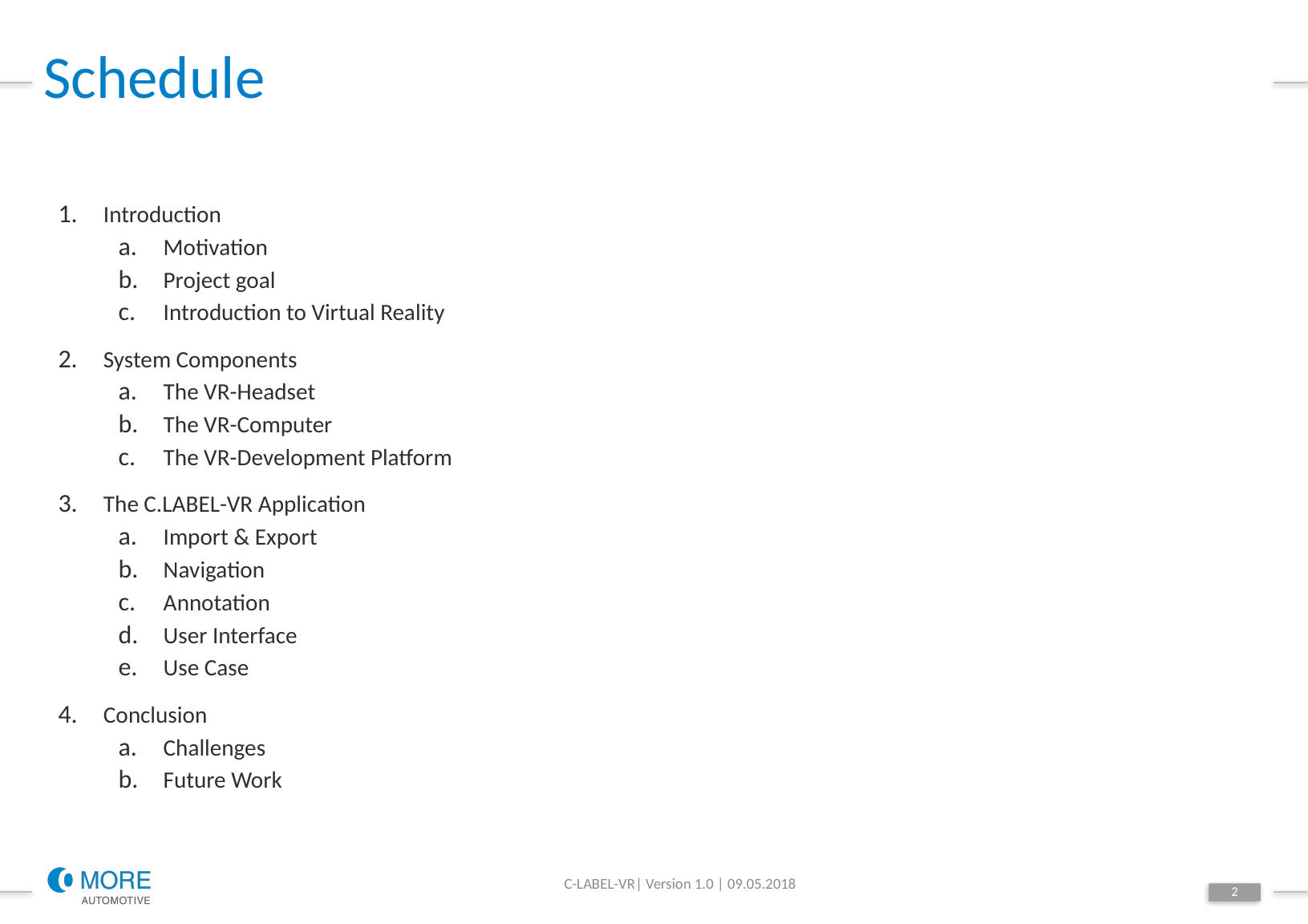

# Schedule

Introduction
Motivation
Project goal
Introduction to Virtual Reality
System Components
The VR-Headset
The VR-Computer
The VR-Development Platform
The C.LABEL-VR Application
Import & Export
Navigation
Annotation
User Interface
Use Case
Conclusion
Challenges
Future Work

C-LABEL-VR| Version 1.0 | 09.05.2018